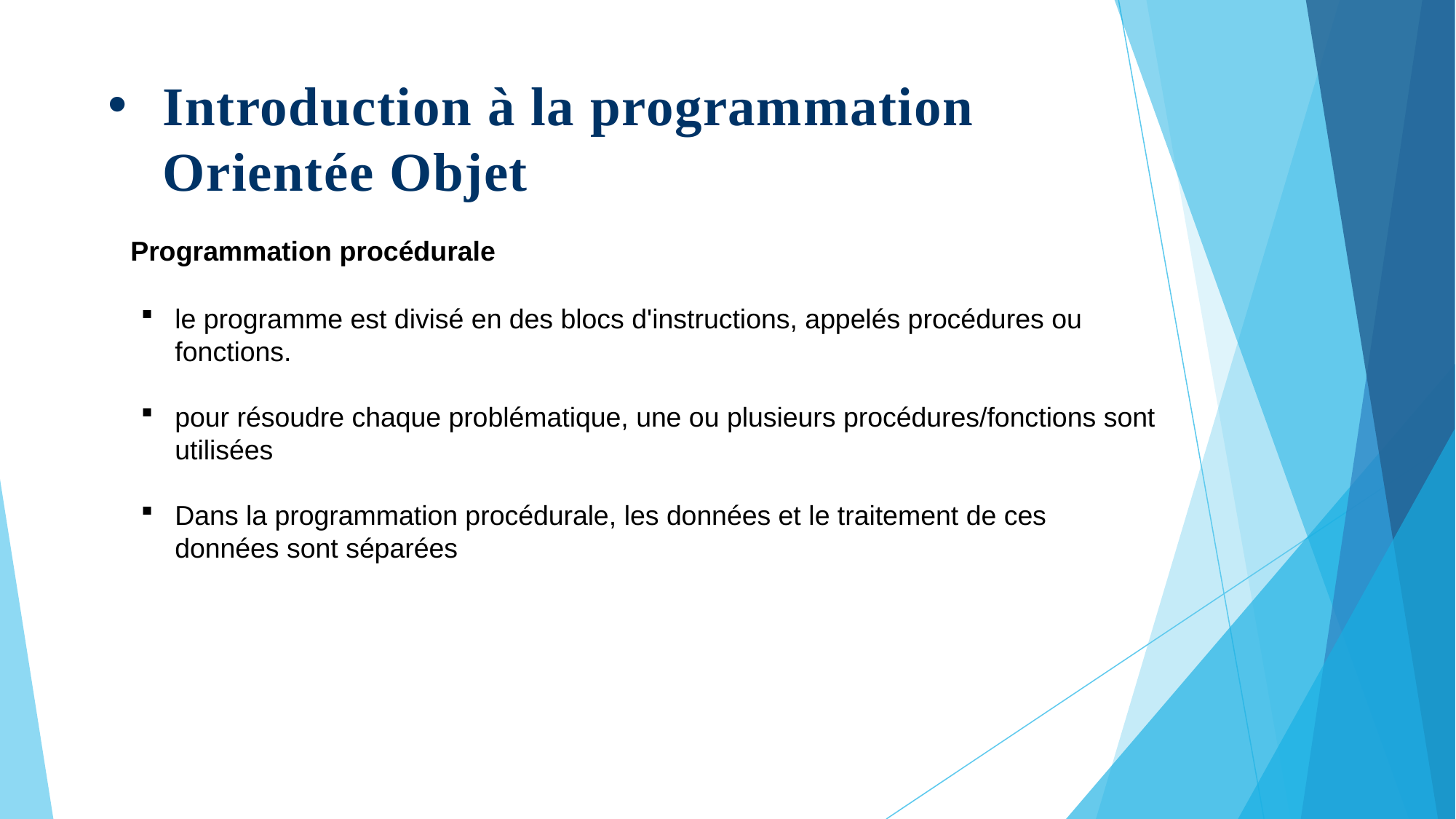

Introduction à la programmation Orientée Objet
Programmation procédurale
le programme est divisé en des blocs d'instructions, appelés procédures ou fonctions.

pour résoudre chaque problématique, une ou plusieurs procédures/fonctions sont utilisées

Dans la programmation procédurale, les données et le traitement de ces données sont séparées